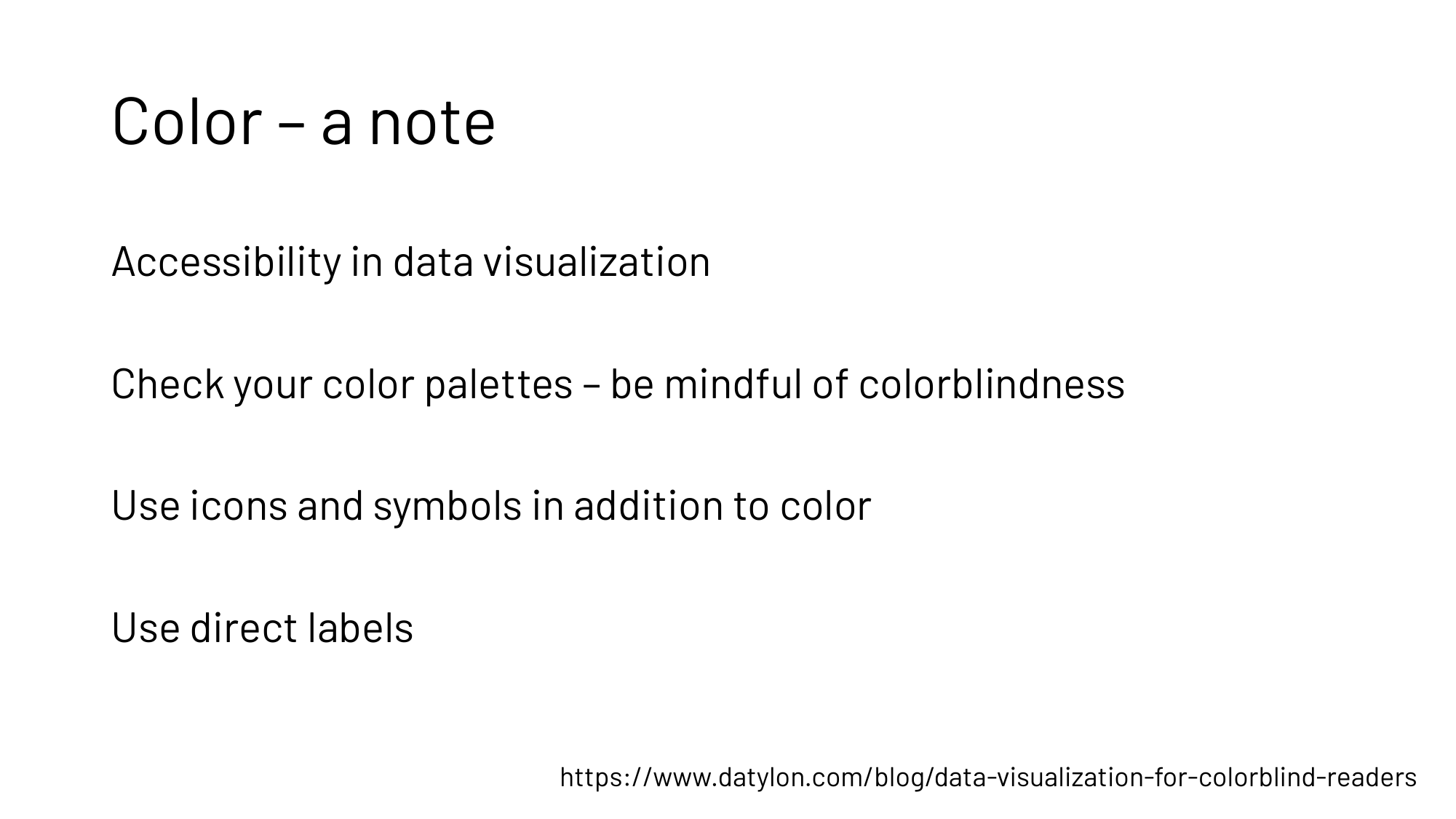

# Color – a note
Accessibility in data visualization

Check your color palettes – be mindful of colorblindness

Use icons and symbols in addition to color

Use direct labels
https://www.datylon.com/blog/data-visualization-for-colorblind-readers